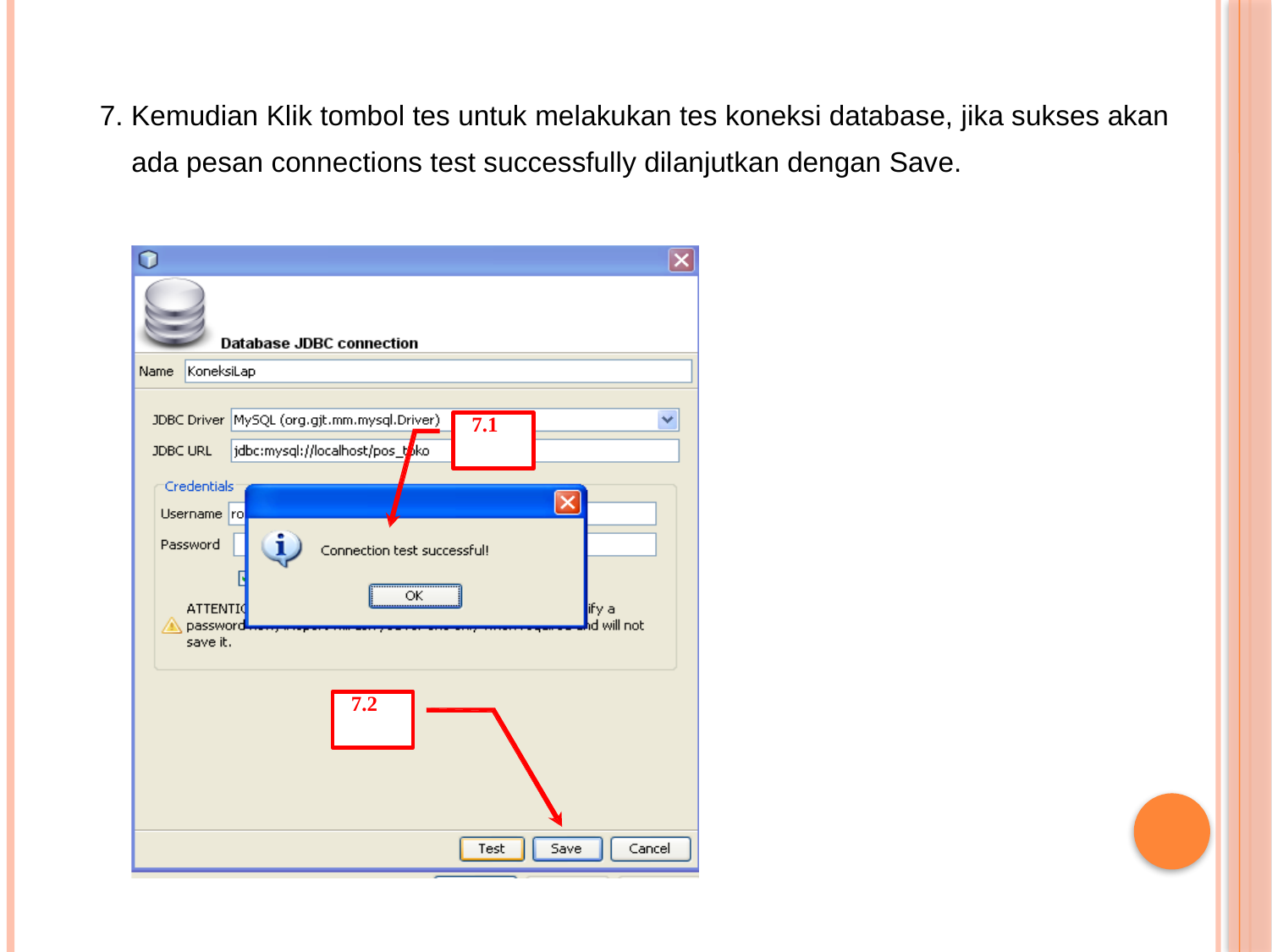

7. Kemudian Klik tombol tes untuk melakukan tes koneksi database, jika sukses akan
ada pesan connections test successfully dilanjutkan dengan Save.

7.1

7.2